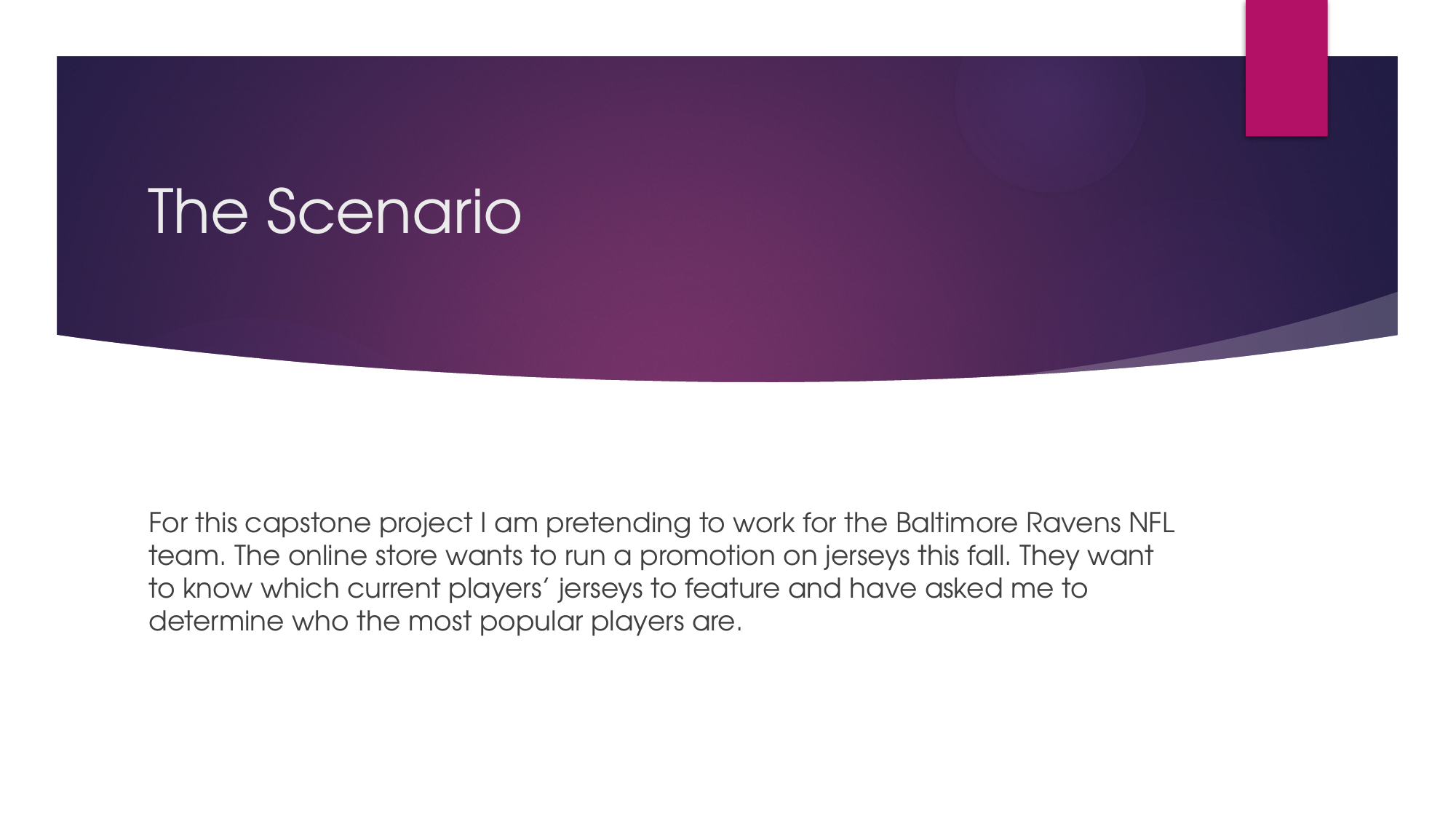

# The Scenario
For this capstone project I am pretending to work for the Baltimore Ravens NFL team. The online store wants to run a promotion on jerseys this fall. They want to know which current players’ jerseys to feature and have asked me to determine who the most popular players are.